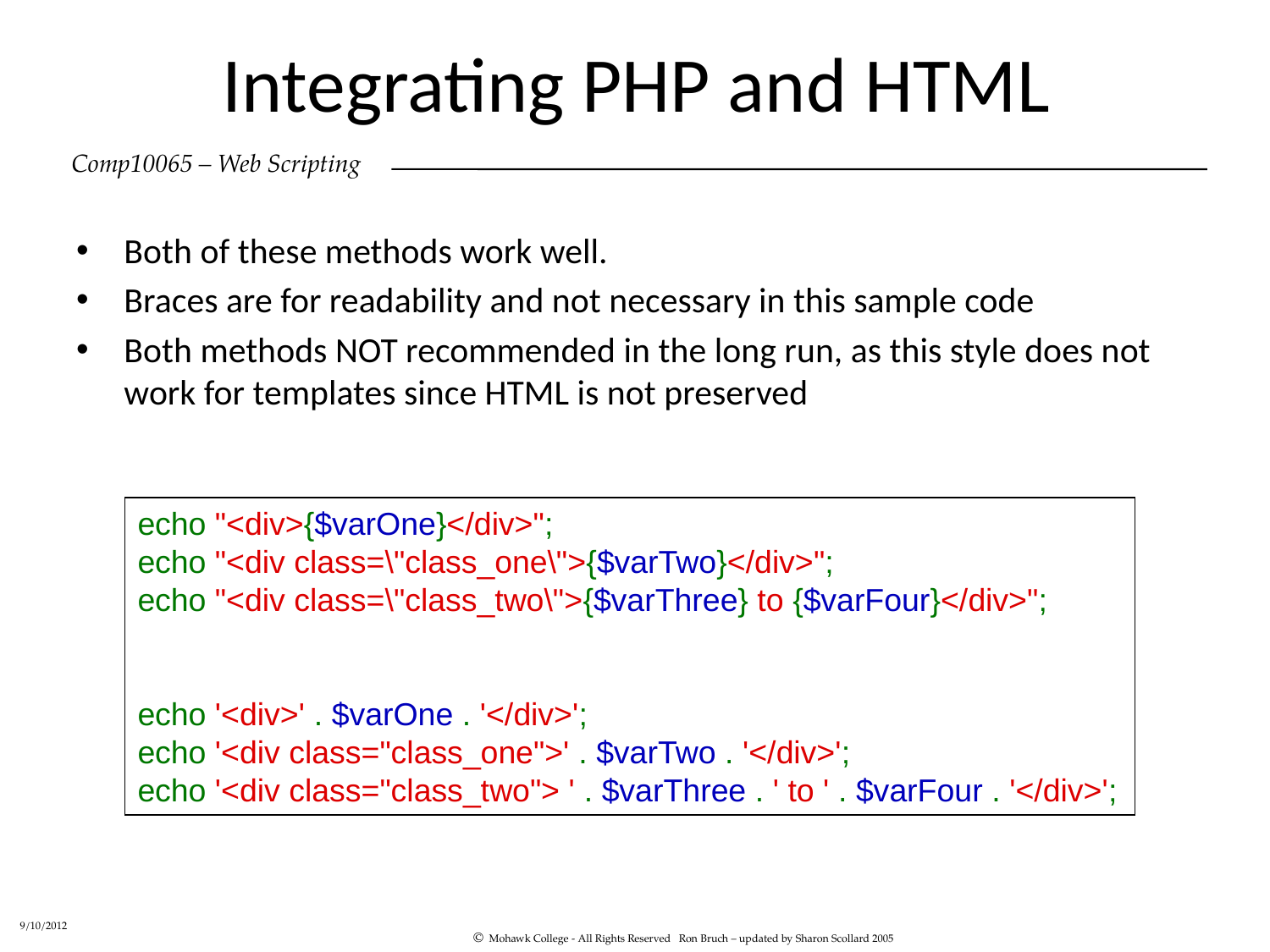

# Integrating PHP and HTML
Both of these methods work well.
Braces are for readability and not necessary in this sample code
Both methods NOT recommended in the long run, as this style does not work for templates since HTML is not preserved
echo "<div>{$varOne}</div>";
echo "<div class=\"class_one\">{$varTwo}</div>";
echo "<div class=\"class_two\">{$varThree} to {$varFour}</div>";
echo '<div>' . $varOne . '</div>';
echo '<div class="class_one">' . $varTwo . '</div>';
echo '<div class="class_two"> ' . $varThree . ' to ' . $varFour . '</div>';